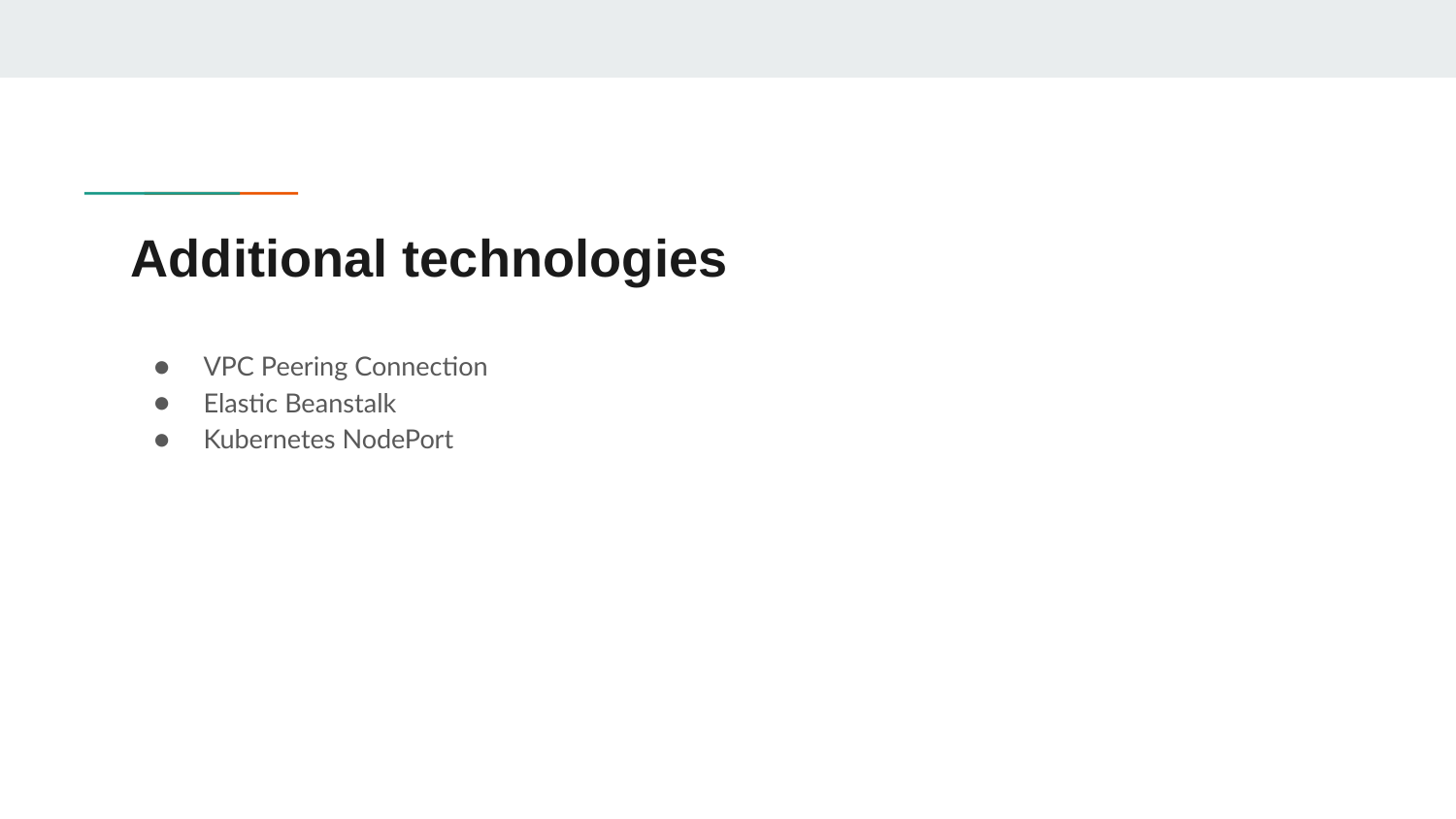

# Additional technologies
VPC Peering Connection
Elastic Beanstalk
Kubernetes NodePort